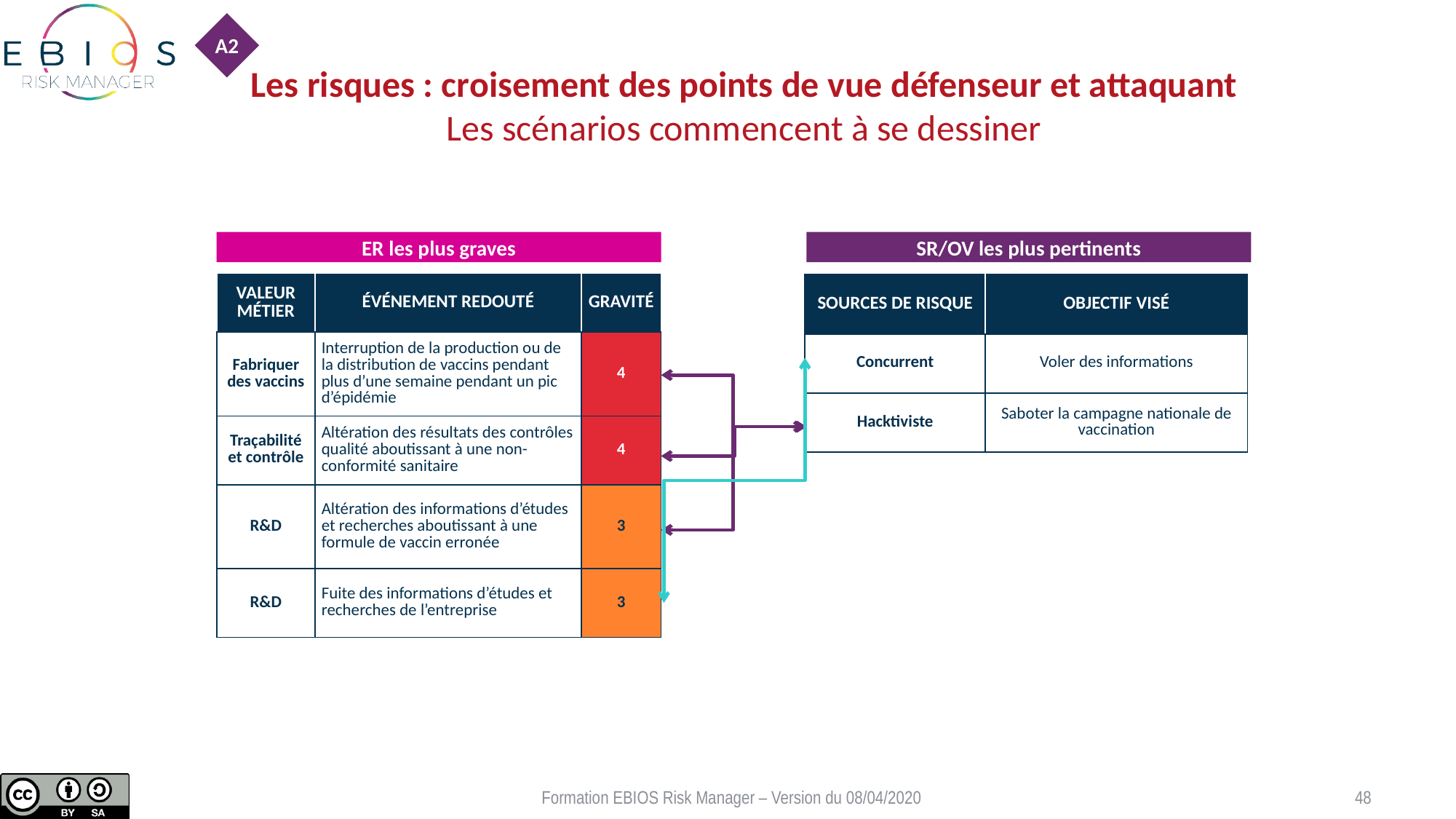

A2
# Les risques : croisement des points de vue défenseur et attaquant Les scénarios commencent à se dessiner
ER les plus graves
SR/OV les plus pertinents
| Valeur métier | Événement redouté | Gravité |
| --- | --- | --- |
| Fabriquer des vaccins | Interruption de la production ou de la distribution de vaccins pendant plus d’une semaine pendant un pic d’épidémie | 4 |
| Traçabilité et contrôle | Altération des résultats des contrôles qualité aboutissant à une non-conformité sanitaire | 4 |
| R&D | Altération des informations d’études et recherches aboutissant à une formule de vaccin erronée | 3 |
| R&D | Fuite des informations d’études et recherches de l’entreprise | 3 |
| Sources de risque | Objectif visé |
| --- | --- |
| Concurrent | Voler des informations |
| Hacktiviste | Saboter la campagne nationale de vaccination |

Formation EBIOS Risk Manager – Version du 08/04/2020
48